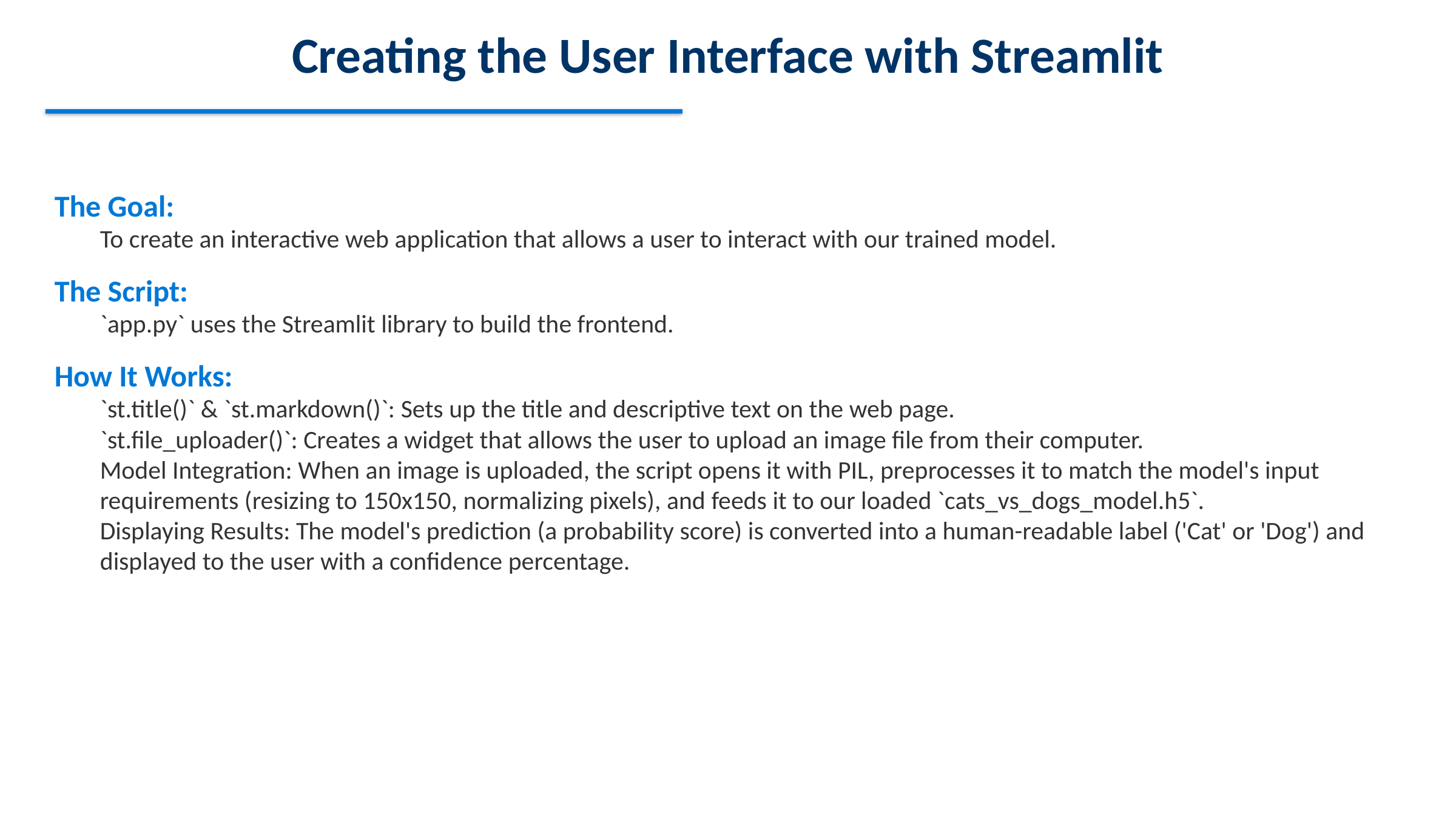

Creating the User Interface with Streamlit
#

The Goal:
To create an interactive web application that allows a user to interact with our trained model.
The Script:
`app.py` uses the Streamlit library to build the frontend.
How It Works:
`st.title()` & `st.markdown()`: Sets up the title and descriptive text on the web page.
`st.file_uploader()`: Creates a widget that allows the user to upload an image file from their computer.
Model Integration: When an image is uploaded, the script opens it with PIL, preprocesses it to match the model's input requirements (resizing to 150x150, normalizing pixels), and feeds it to our loaded `cats_vs_dogs_model.h5`.
Displaying Results: The model's prediction (a probability score) is converted into a human-readable label ('Cat' or 'Dog') and displayed to the user with a confidence percentage.